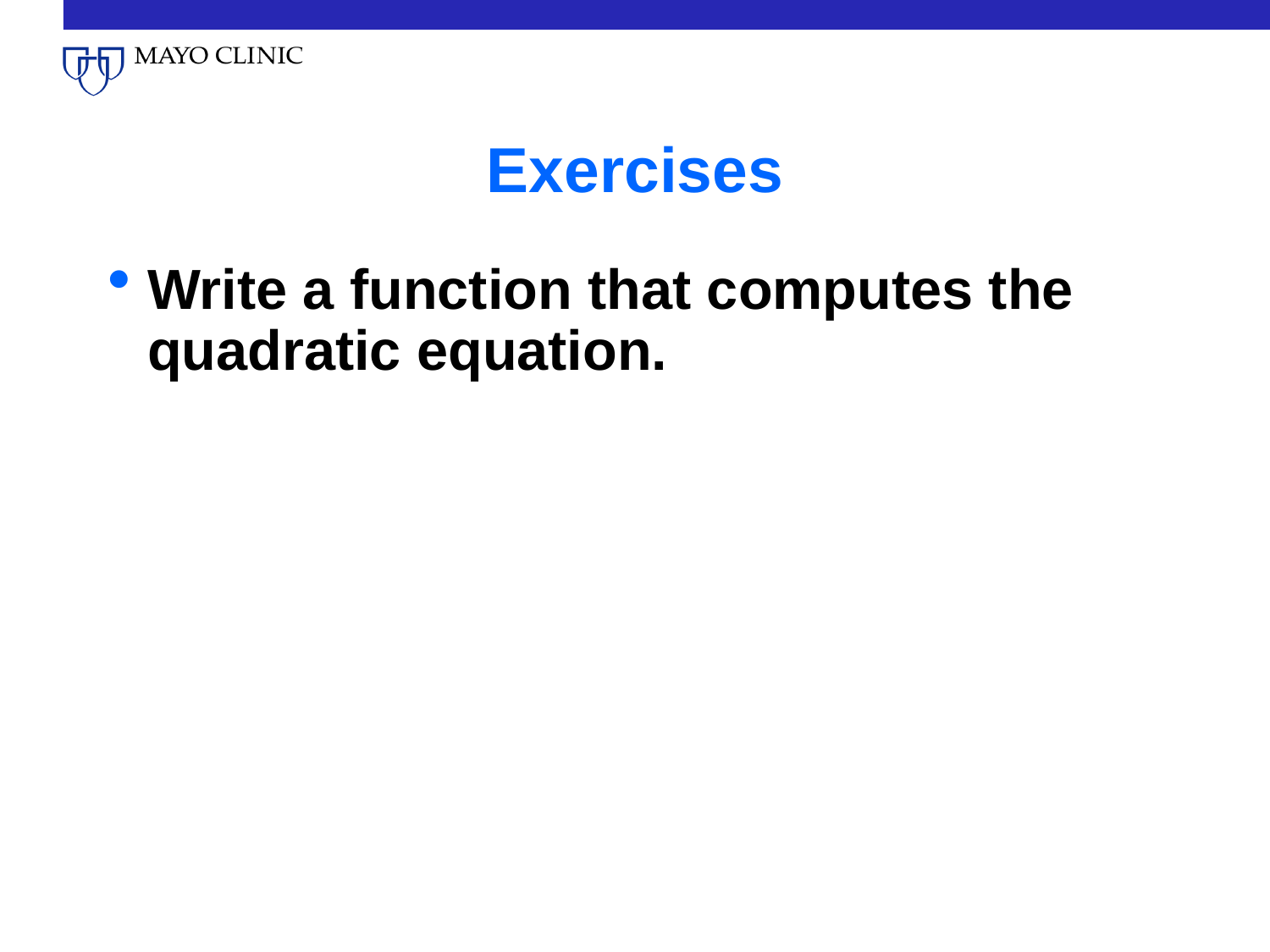

# Exercises
Write a function that computes the quadratic equation.